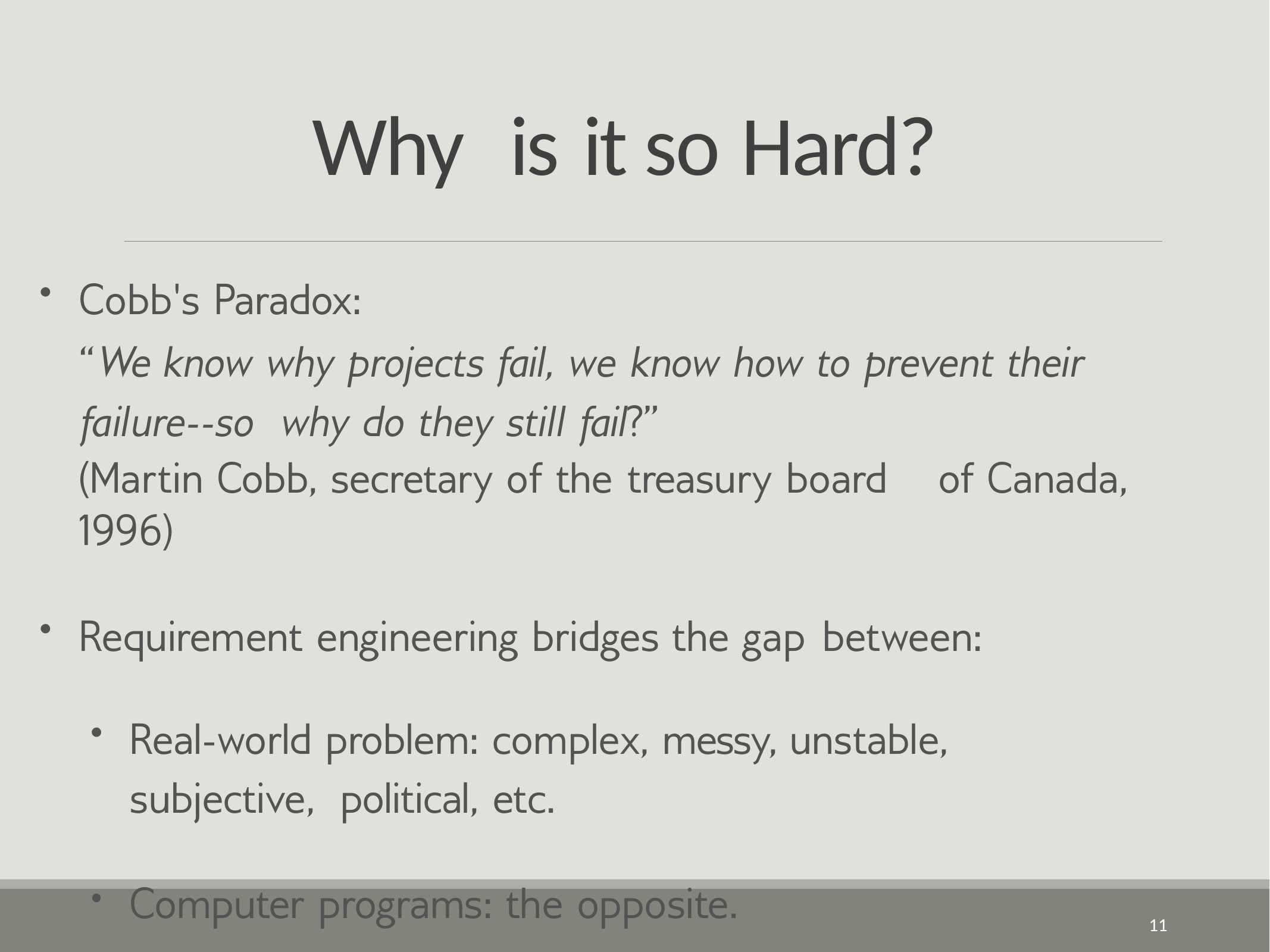

# Why	is	it so Hard?
Cobb's Paradox:
“We know why projects fail, we know how to prevent their failure--so  why do they still fail?”
(Martin Cobb, secretary of the treasury board	of Canada, 1996)

Requirement engineering bridges the gap between:
Real-world problem: complex, messy, unstable, subjective,  political, etc.

Computer programs: the opposite.
11